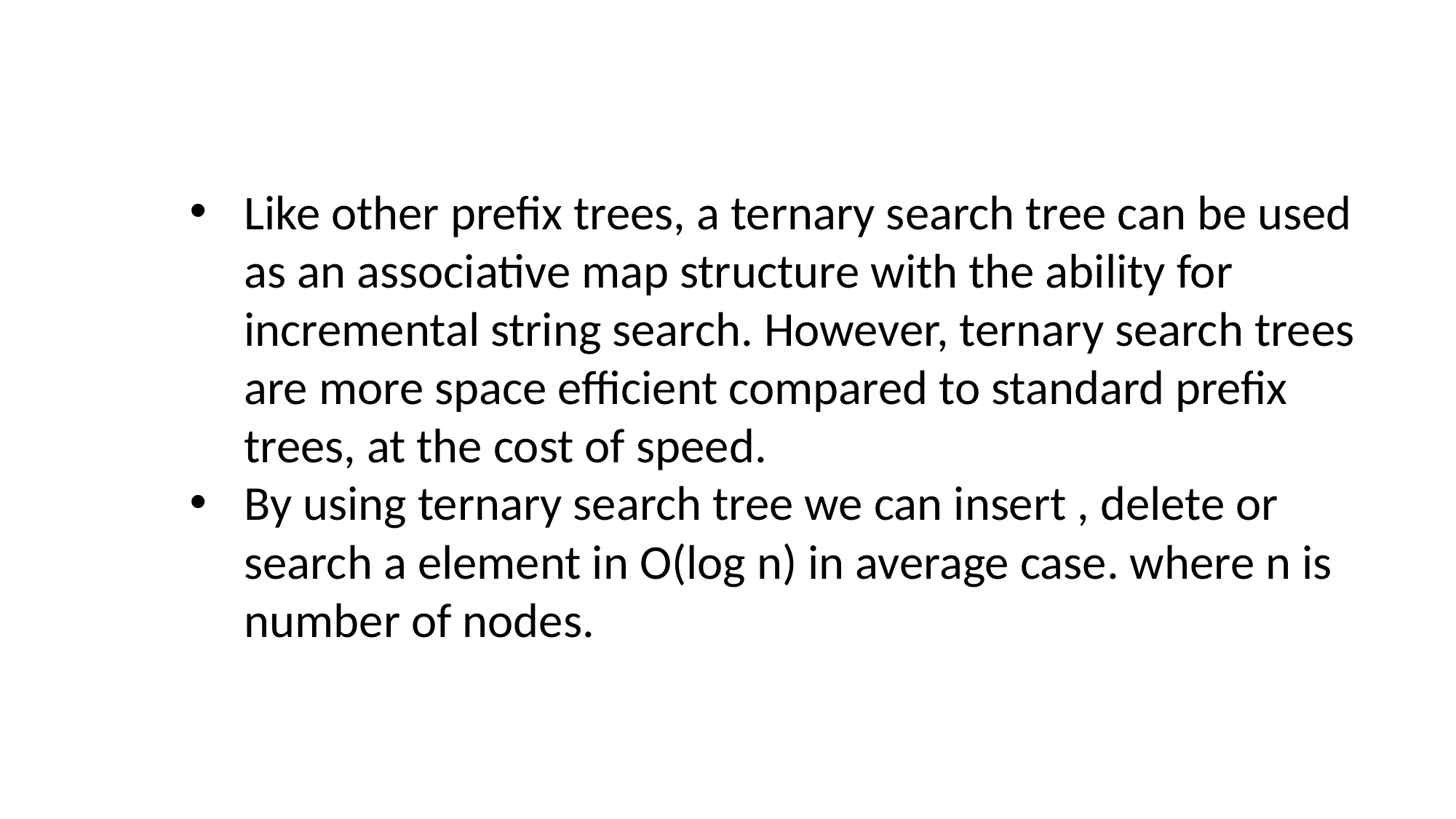

Like other prefix trees, a ternary search tree can be used as an associative map structure with the ability for incremental string search. However, ternary search trees are more space efficient compared to standard prefix trees, at the cost of speed.
By using ternary search tree we can insert , delete or search a element in O(log n) in average case. where n is number of nodes.